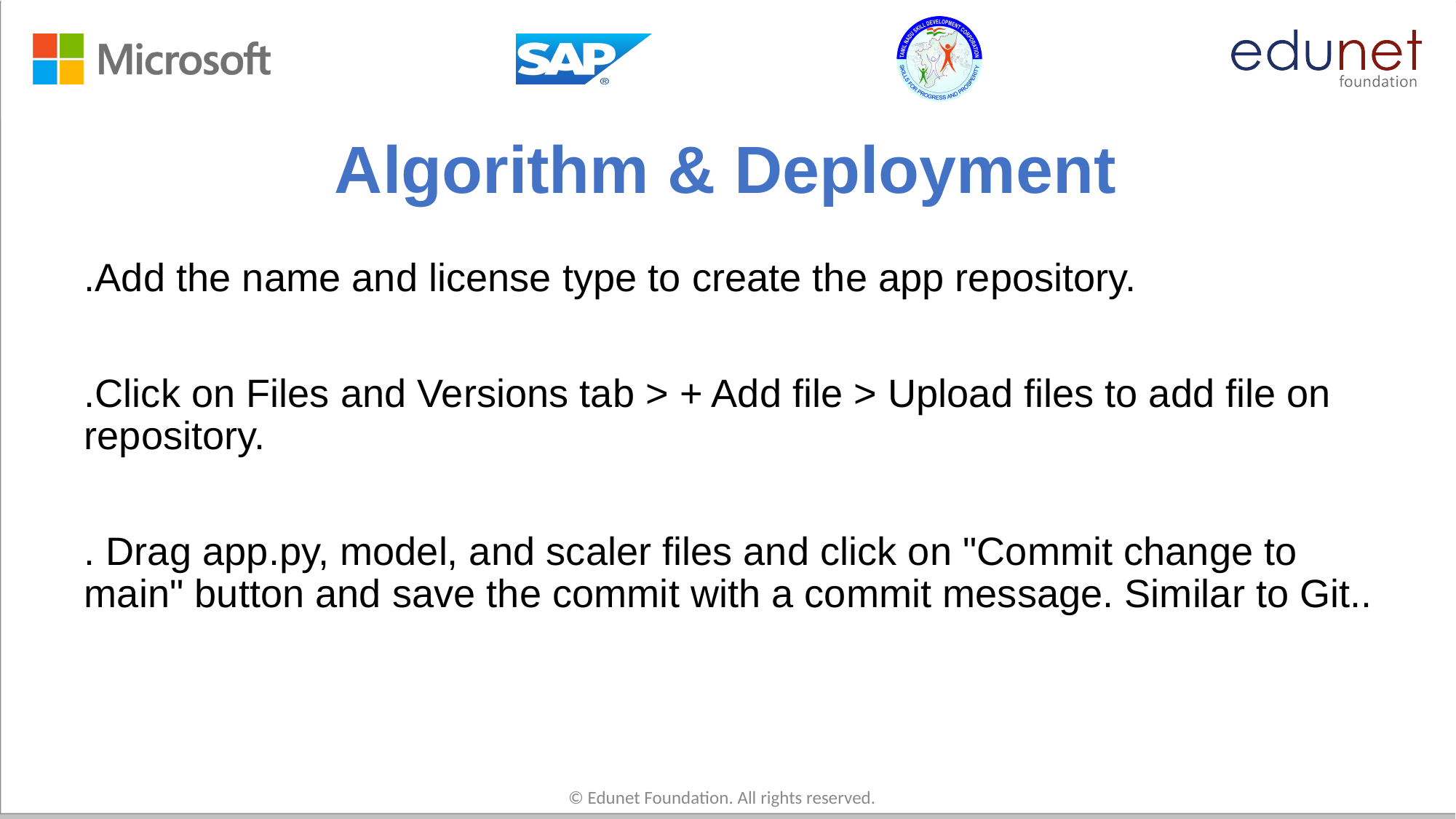

# Algorithm & Deployment
.Add the name and license type to create the app repository.

.Click on Files and Versions tab > + Add file > Upload files to add file on repository.

. Drag app.py, model, and scaler files and click on "Commit change to main" button and save the commit with a commit message. Similar to Git..

© Edunet Foundation. All rights reserved.